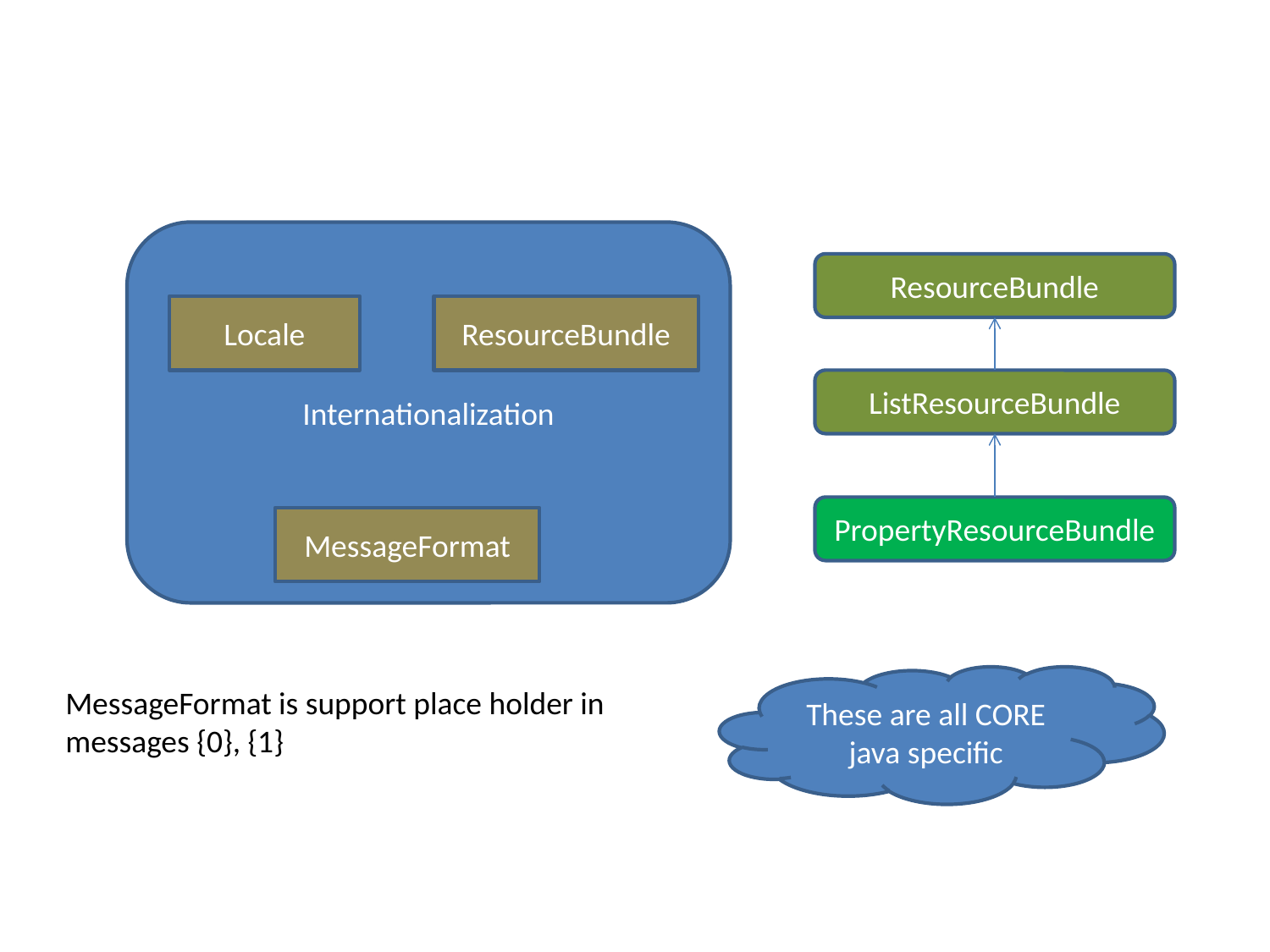

Internationalization
ResourceBundle
Locale
ResourceBundle
ListResourceBundle
PropertyResourceBundle
MessageFormat
These are all CORE java specific
MessageFormat is support place holder in messages {0}, {1}